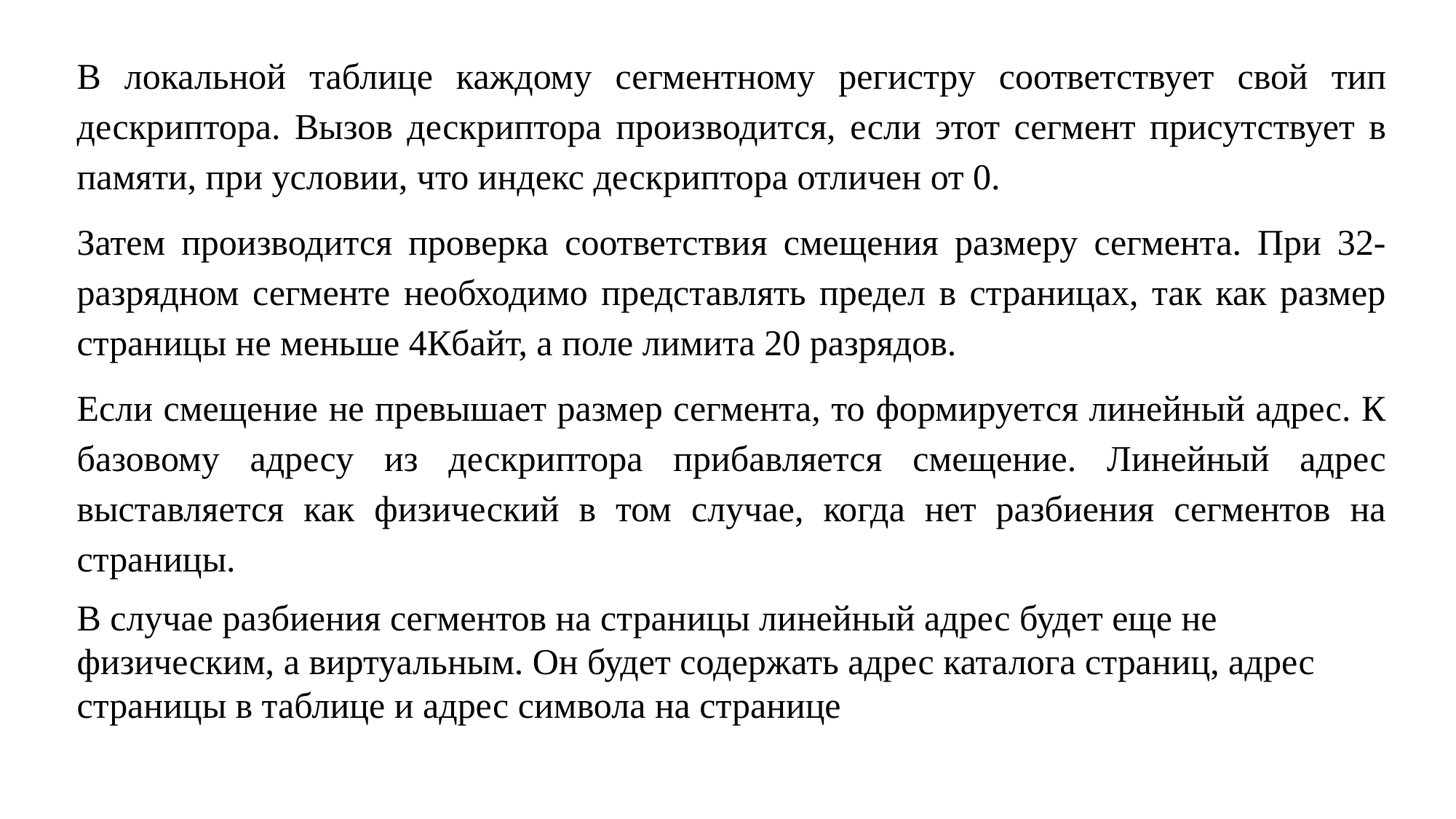

В локальной таблице каждому сегментному регистру соответствует свой тип дескриптора. Вызов дескриптора производится, если этот сегмент присутствует в памяти, при условии, что индекс дескриптора отличен от 0.
Затем производится проверка соответствия смещения размеру сегмента. При 32-разрядном сегменте необходимо представлять предел в страницах, так как размер страницы не меньше 4Кбайт, а поле лимита 20 разрядов.
Если смещение не превышает размер сегмента, то формируется линейный адрес. К базовому адресу из дескриптора прибавляется смещение. Линейный адрес выставляется как физический в том случае, когда нет разбиения сегментов на страницы.
В случае разбиения сегментов на страницы линейный адрес будет еще не физическим, а виртуальным. Он будет содержать адрес каталога страниц, адрес страницы в таблице и адрес символа на странице